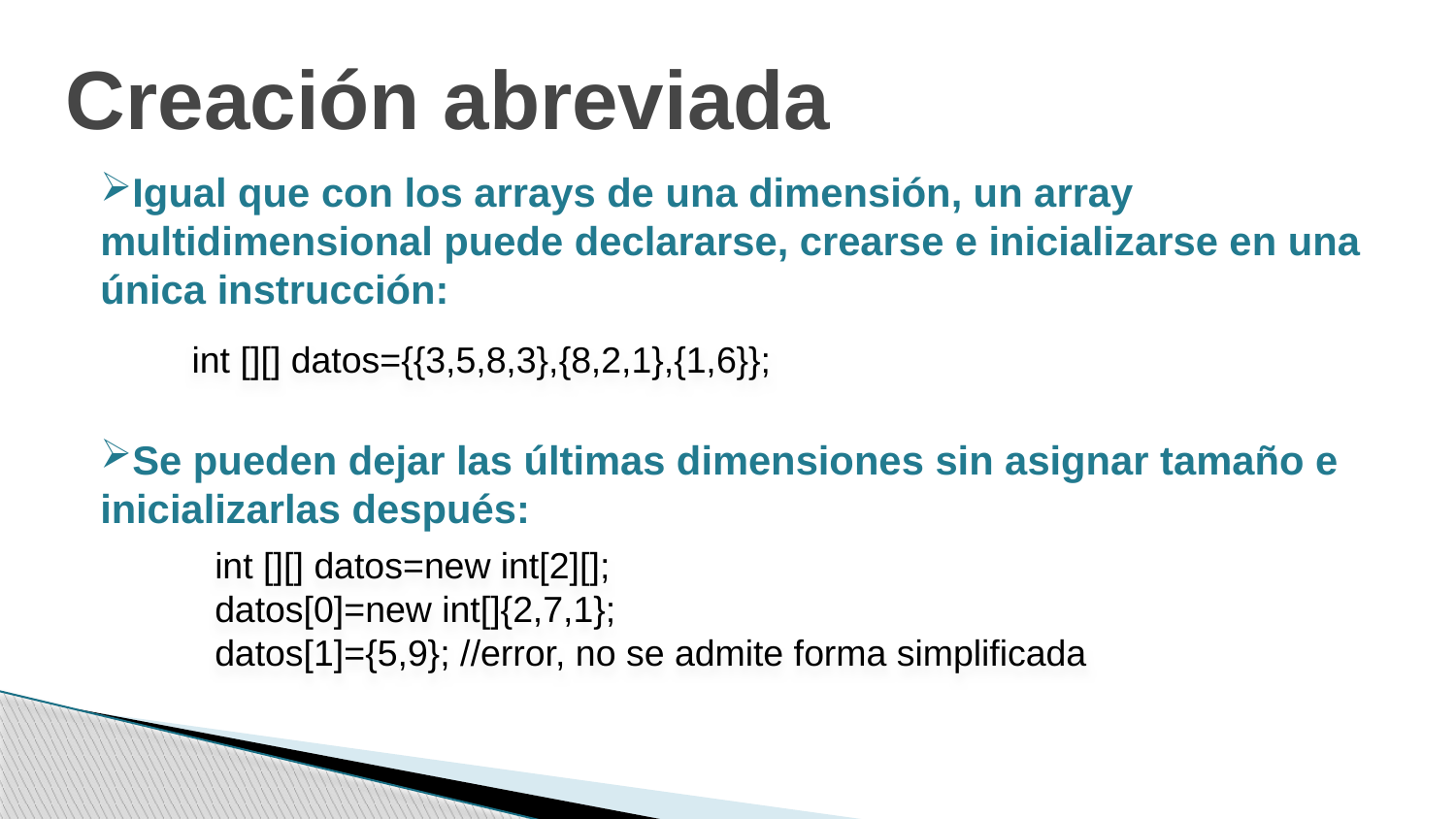

Creación abreviada
Igual que con los arrays de una dimensión, un array multidimensional puede declararse, crearse e inicializarse en una única instrucción:

Se pueden dejar las últimas dimensiones sin asignar tamaño e inicializarlas después:

int [][] datos={{3,5,8,3},{8,2,1},{1,6}};

int [][] datos=new int[2][];
datos[0]=new int[]{2,7,1};
datos[1]={5,9}; //error, no se admite forma simplificada